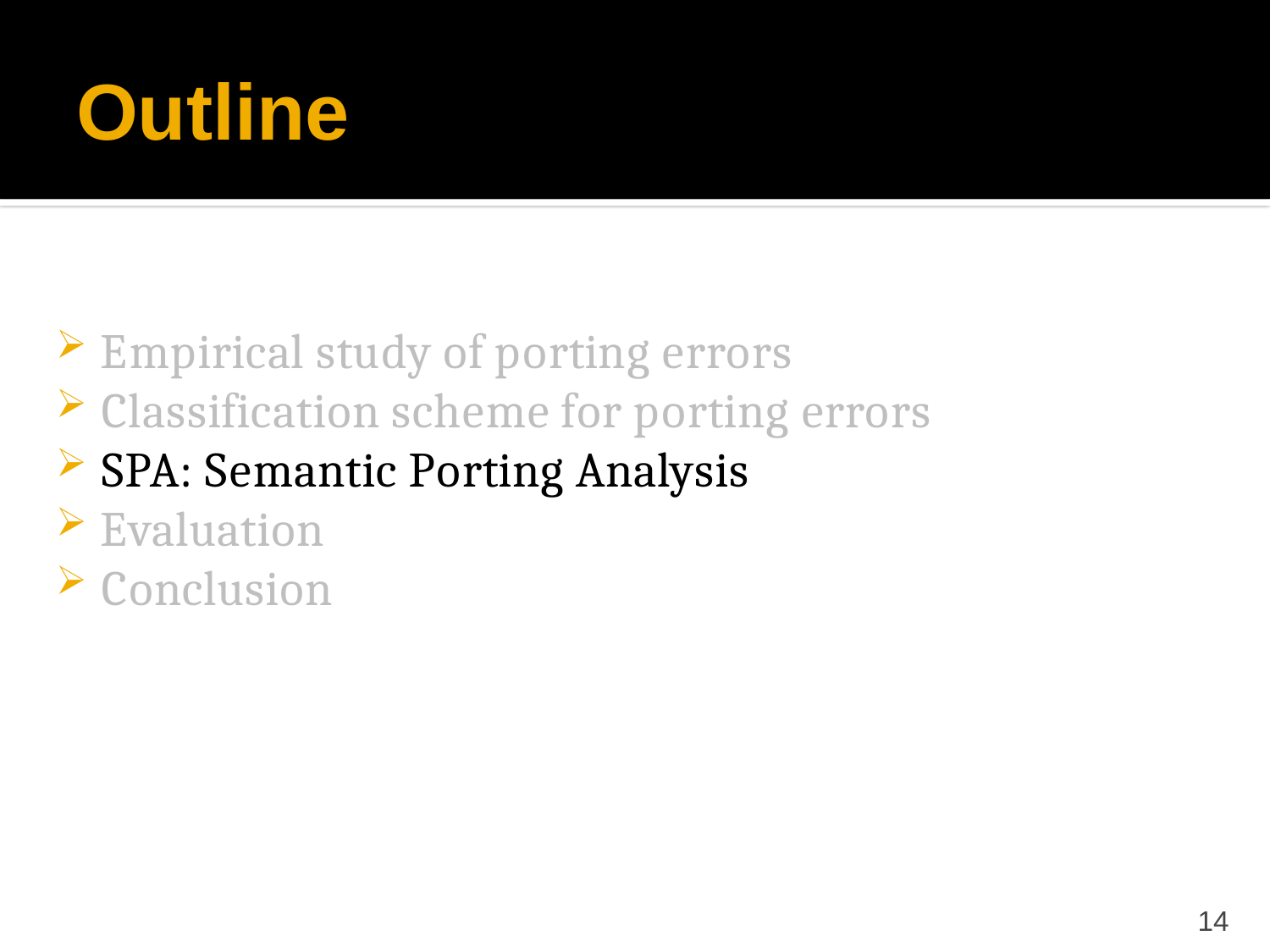

# Outline
Empirical study of porting errors
Classification scheme for porting errors
SPA: Semantic Porting Analysis
Evaluation
Conclusion
14